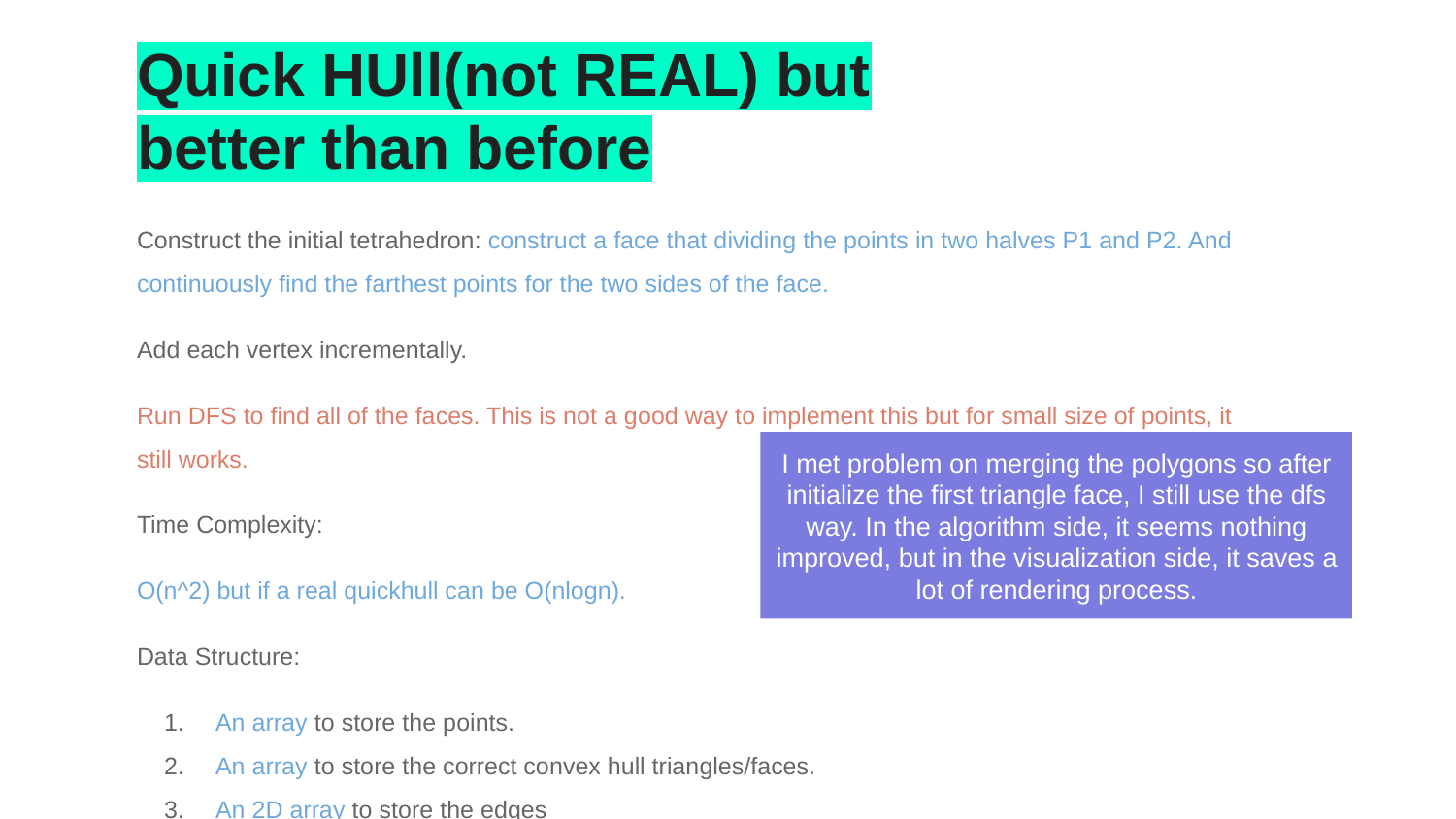

# Quick HUll(not REAL) but better than before
Construct the initial tetrahedron: construct a face that dividing the points in two halves P1 and P2. And continuously find the farthest points for the two sides of the face.
Add each vertex incrementally.
Run DFS to find all of the faces. This is not a good way to implement this but for small size of points, it still works.
Time Complexity:
O(n^2) but if a real quickhull can be O(nlogn).
Data Structure:
An array to store the points.
An array to store the correct convex hull triangles/faces.
An 2D array to store the edges

I met problem on merging the polygons so after initialize the first triangle face, I still use the dfs way. In the algorithm side, it seems nothing improved, but in the visualization side, it saves a lot of rendering process.